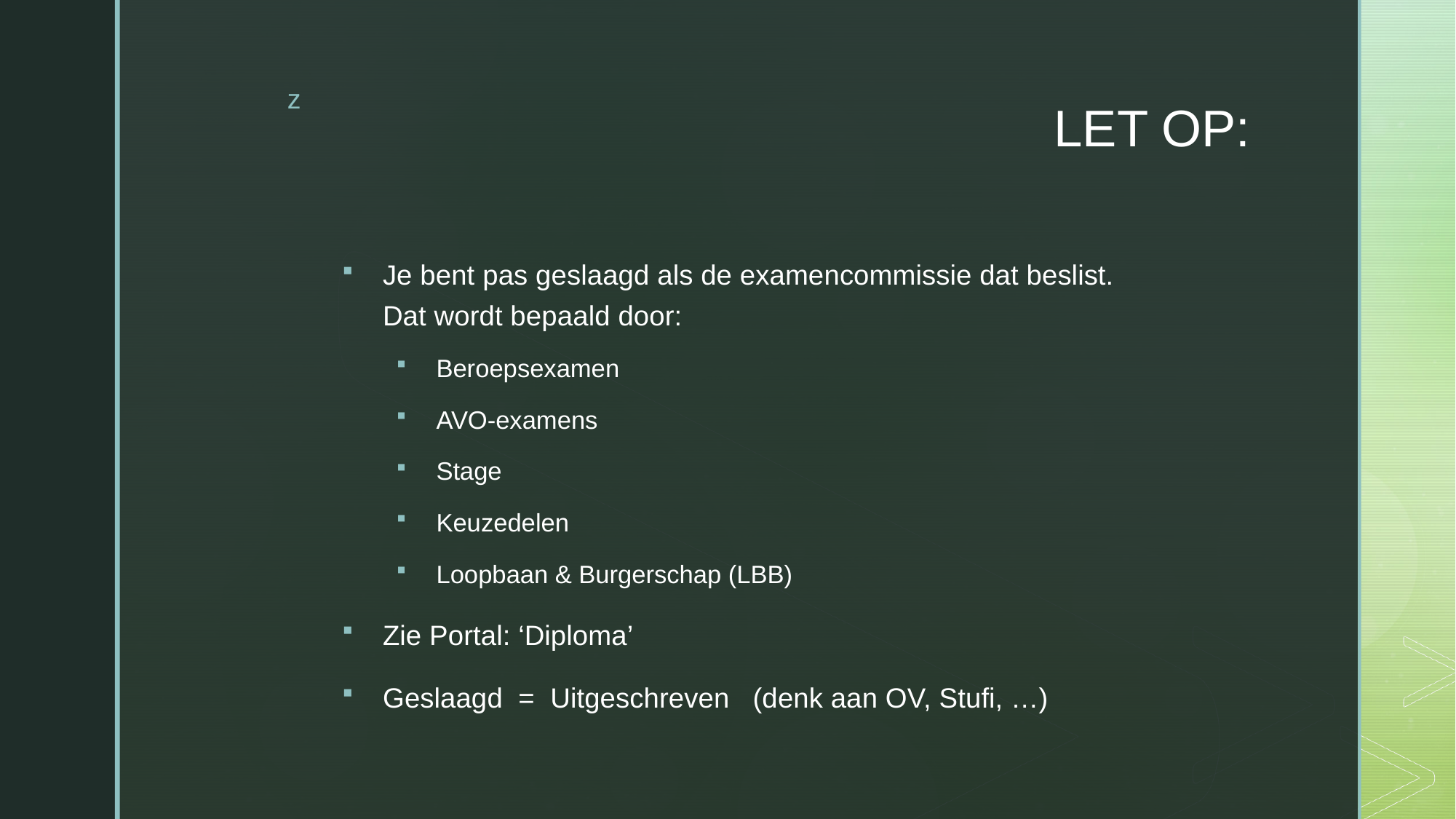

# LET OP:
Je bent pas geslaagd als de examencommissie dat beslist.
Dat wordt bepaald door:
Beroepsexamen
AVO-examens
Stage
Keuzedelen
Loopbaan & Burgerschap (LBB)
Zie Portal: ‘Diploma’
Geslaagd  =  Uitgeschreven   (denk aan OV, Stufi, …)